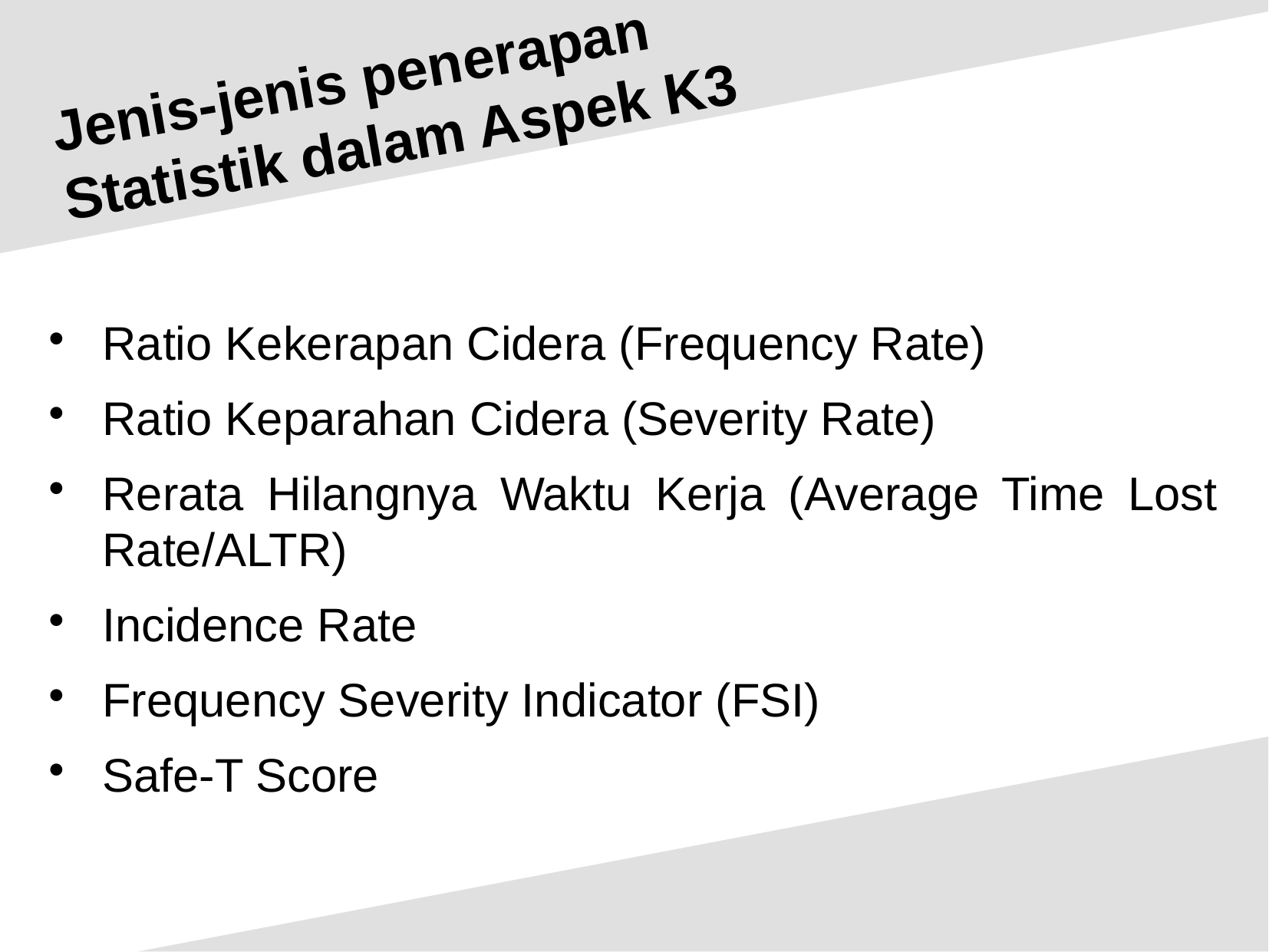

Jenis-jenis penerapan Statistik dalam Aspek K3

Ratio Kekerapan Cidera (Frequency Rate)
Ratio Keparahan Cidera (Severity Rate)
Rerata Hilangnya Waktu Kerja (Average Time Lost Rate/ALTR)
Incidence Rate
Frequency Severity Indicator (FSI)
Safe-T Score